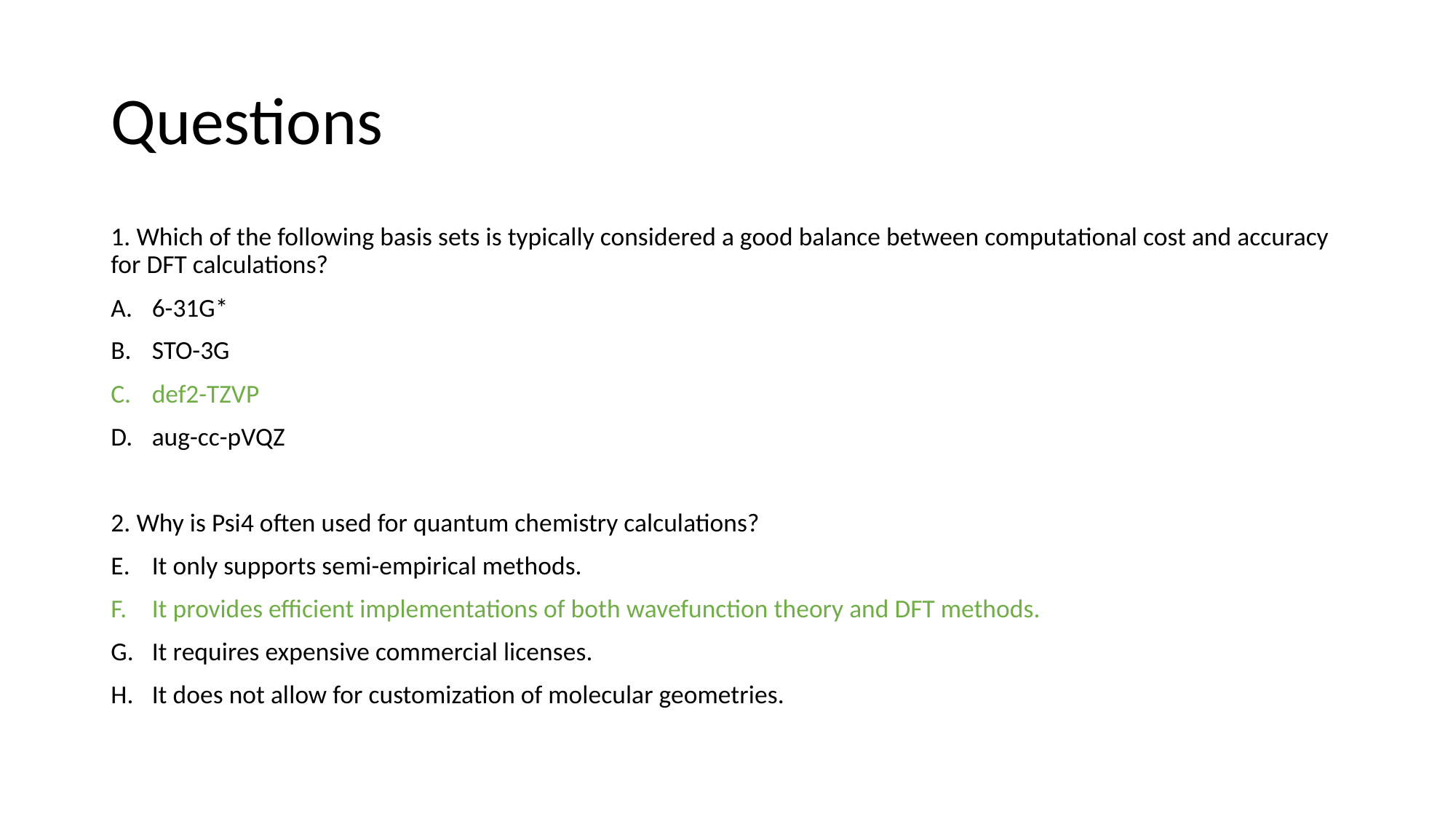

# Questions
1. Which of the following basis sets is typically considered a good balance between computational cost and accuracy for DFT calculations?
6-31G*
STO-3G
def2-TZVP
aug-cc-pVQZ

2. Why is Psi4 often used for quantum chemistry calculations?
It only supports semi-empirical methods.
It provides efficient implementations of both wavefunction theory and DFT methods.
It requires expensive commercial licenses.
It does not allow for customization of molecular geometries.